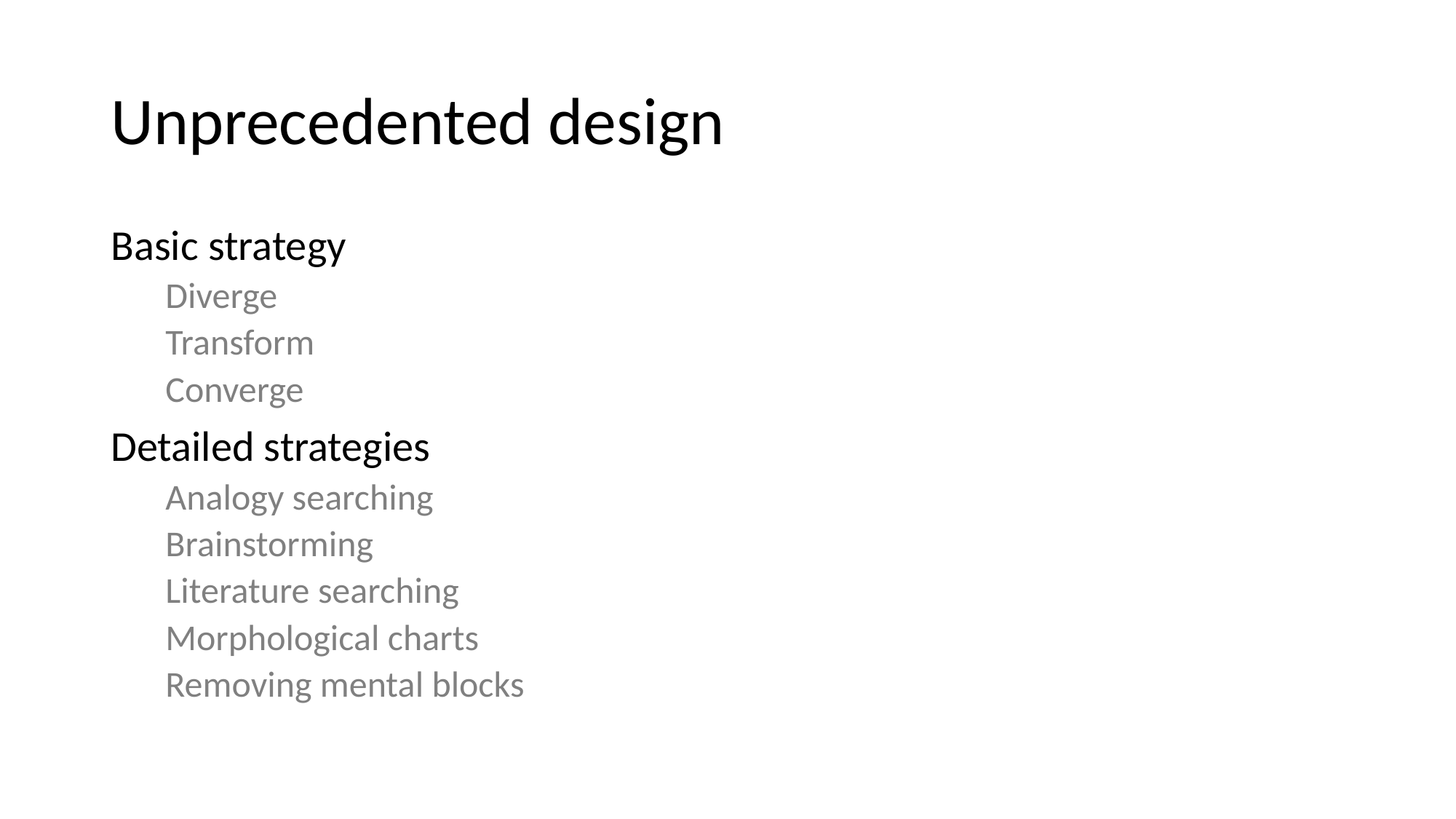

# Unprecedented design
Basic strategy
Diverge
Transform
Converge
Detailed strategies
Analogy searching
Brainstorming
Literature searching
Morphological charts
Removing mental blocks